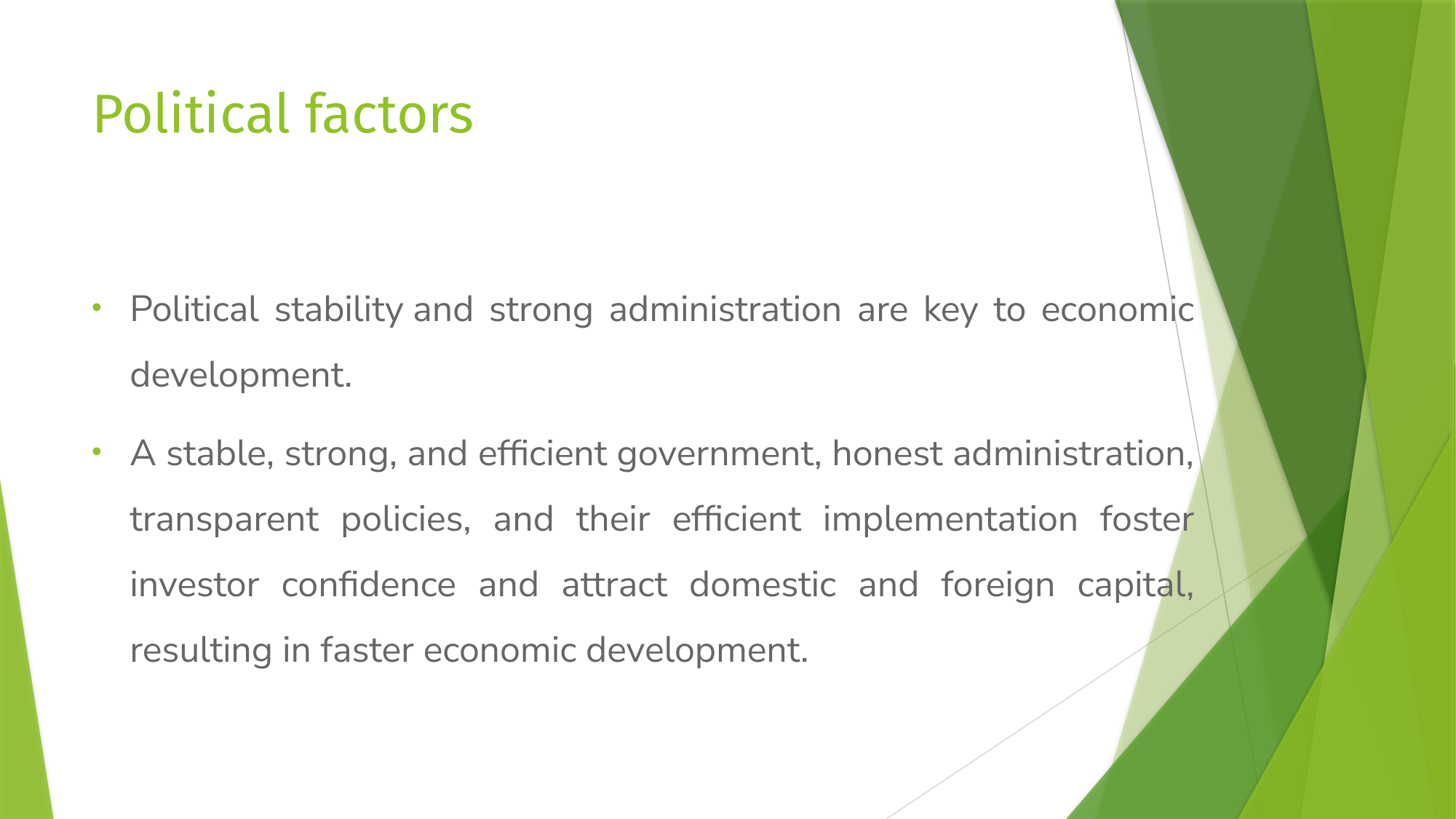

# Political factors
Political stability and strong administration are key to economic development.
A stable, strong, and efficient government, honest administration, transparent policies, and their efficient implementation foster investor confidence and attract domestic and foreign capital, resulting in faster economic development.